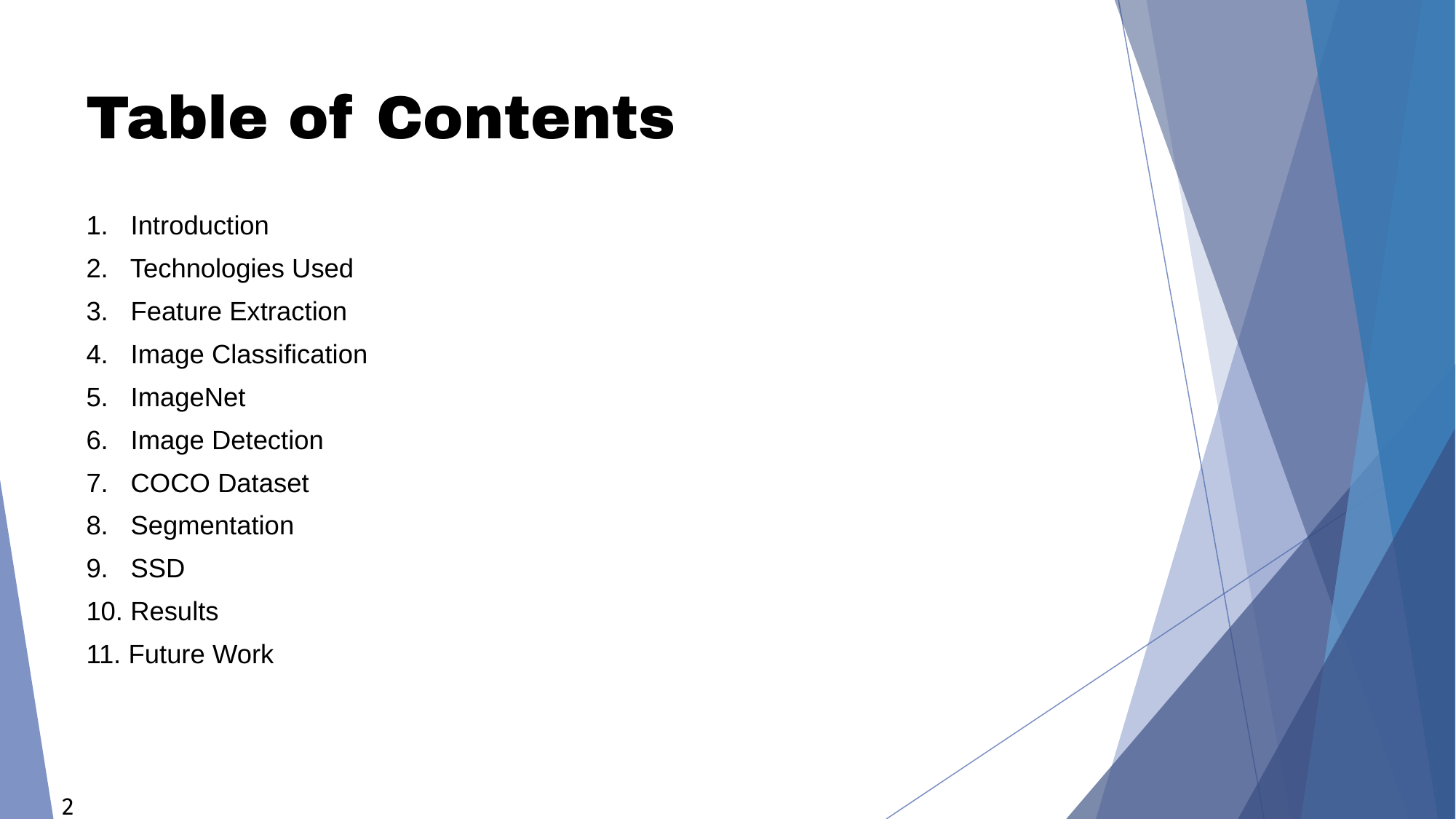

# Table of Contents

1.   Introduction
2.   Technologies Used
3.   Feature Extraction
4.   Image Classification
5.   ImageNet
6.   Image Detection
7.   COCO Dataset
8.   Segmentation
9.   SSD
10. Results
11. Future Work

2